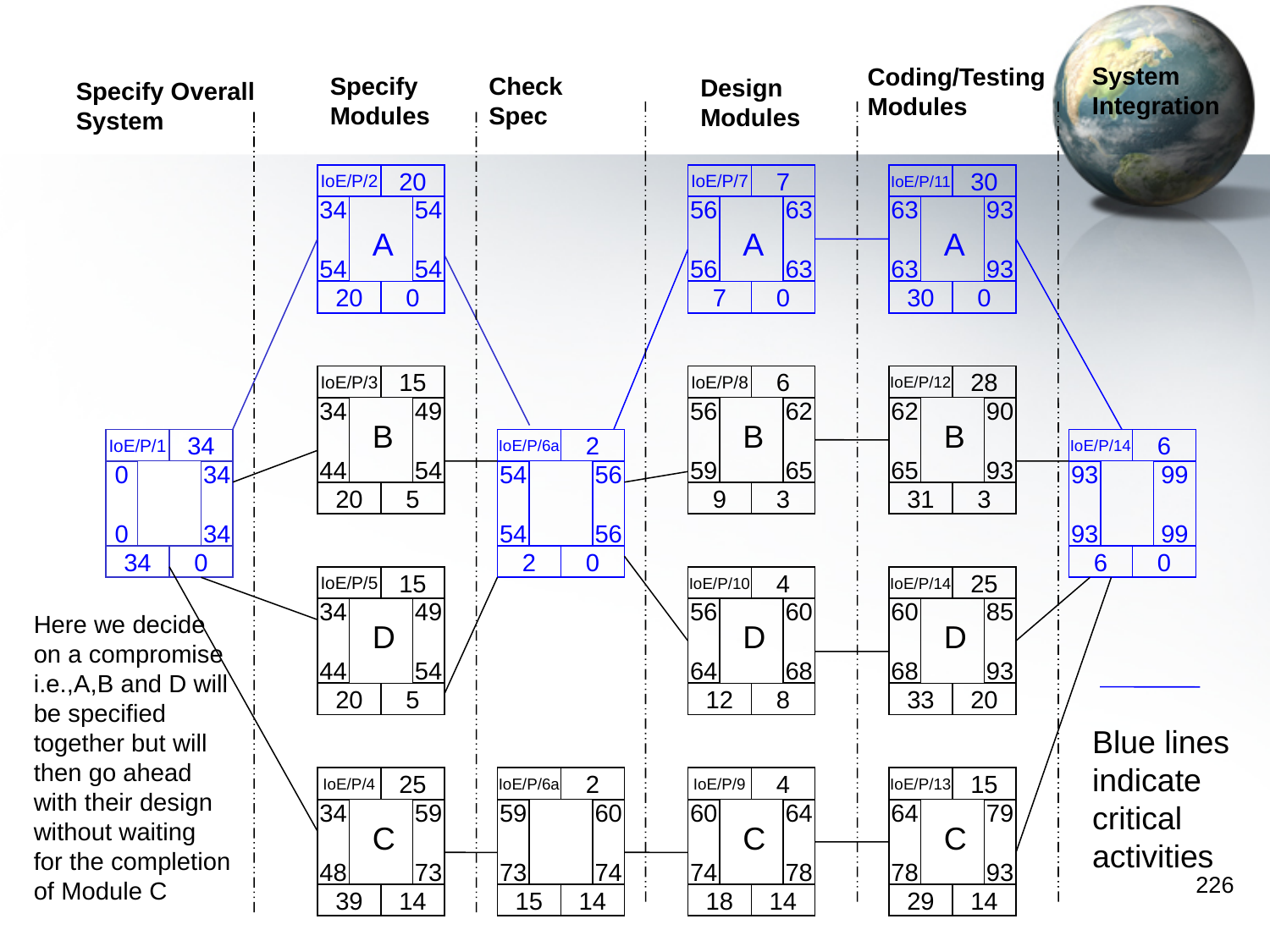

System Integration
Coding/Testing Modules
Specify Modules
Check Spec
Design Modules
Specify Overall System

IoE/P/2
20
IoE/P/7
7
IoE/P/11
30
34

54
54

54
56

56
63

63
63

63
93

93
A
A
A

20
0
7
0
30
0
IoE/P/3
15
IoE/P/8
6
IoE/P/12
28
34

44
49

54
56

59
62

65
62

65
90

93
B
B
B
IoE/P/1
34
IoE/P/6a
2
IoE/P/14
6

0

0
34

34

54

54
56

56

93

93
99

99

20
5
9
3
31
3
34
0
2
0
6
0

IoE/P/5
15
IoE/P/10
4
IoE/P/14
25

34

44
49

54
56

64
60

68
60

68
85

93
Here we decide on a compromise i.e.,A,B and D will be specified together but will then go ahead with their design without waiting for the completion of Module C
D
D
D

20
5
12
8
33
20

Blue lines indicate critical activities
IoE/P/4
25
IoE/P/6a
2
IoE/P/9
4
IoE/P/13
15
34

48
59

73
59

73
60

74
60

74
64

78
64

78
79

93
C
C
C

226
39
14
15
14
18
14
29
14